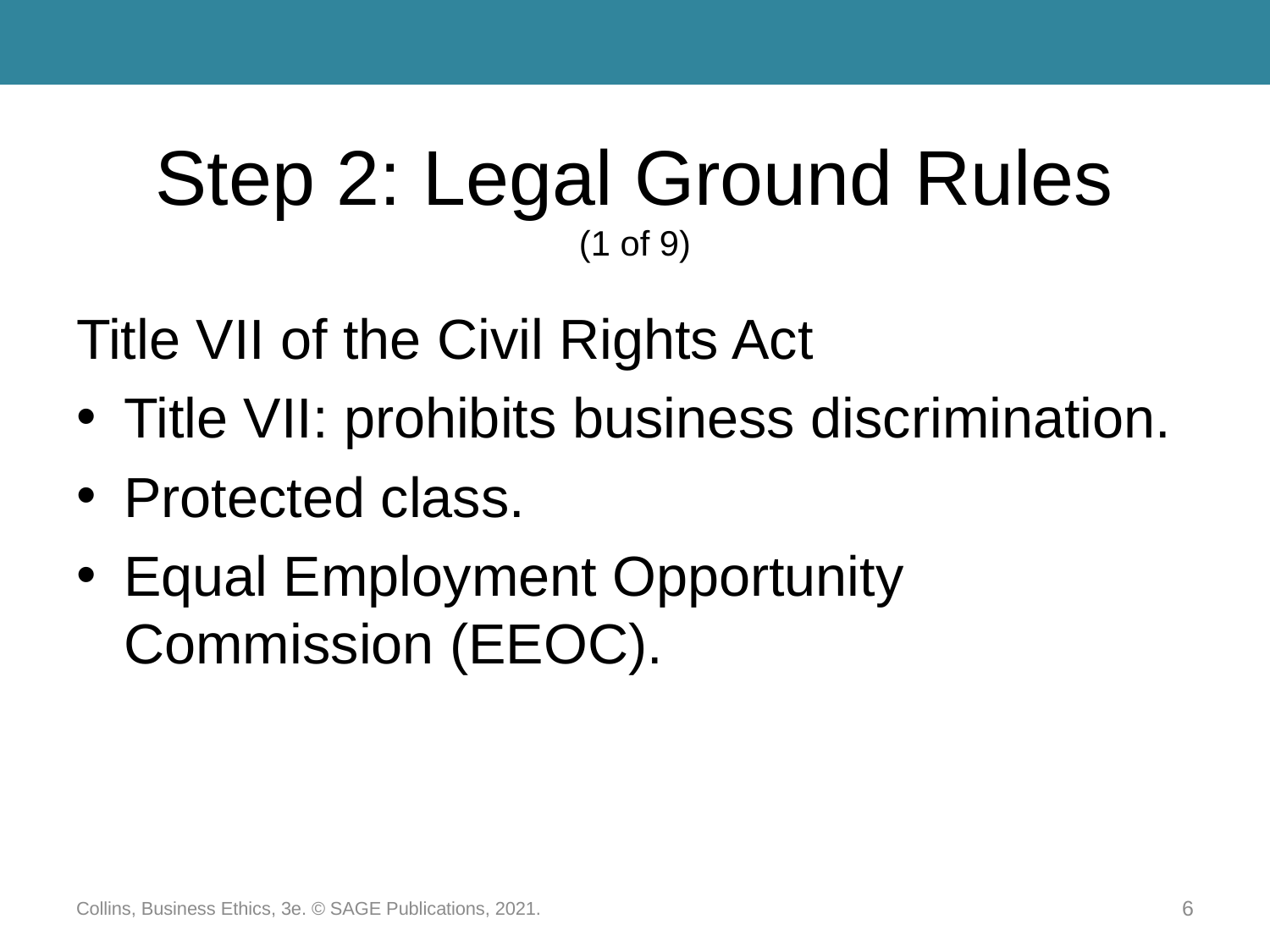

# Step 2: Legal Ground Rules (1 of 9)
Title VII of the Civil Rights Act
Title VII: prohibits business discrimination.
Protected class.
Equal Employment Opportunity Commission (EEOC).
Collins, Business Ethics, 3e. © SAGE Publications, 2021.
6